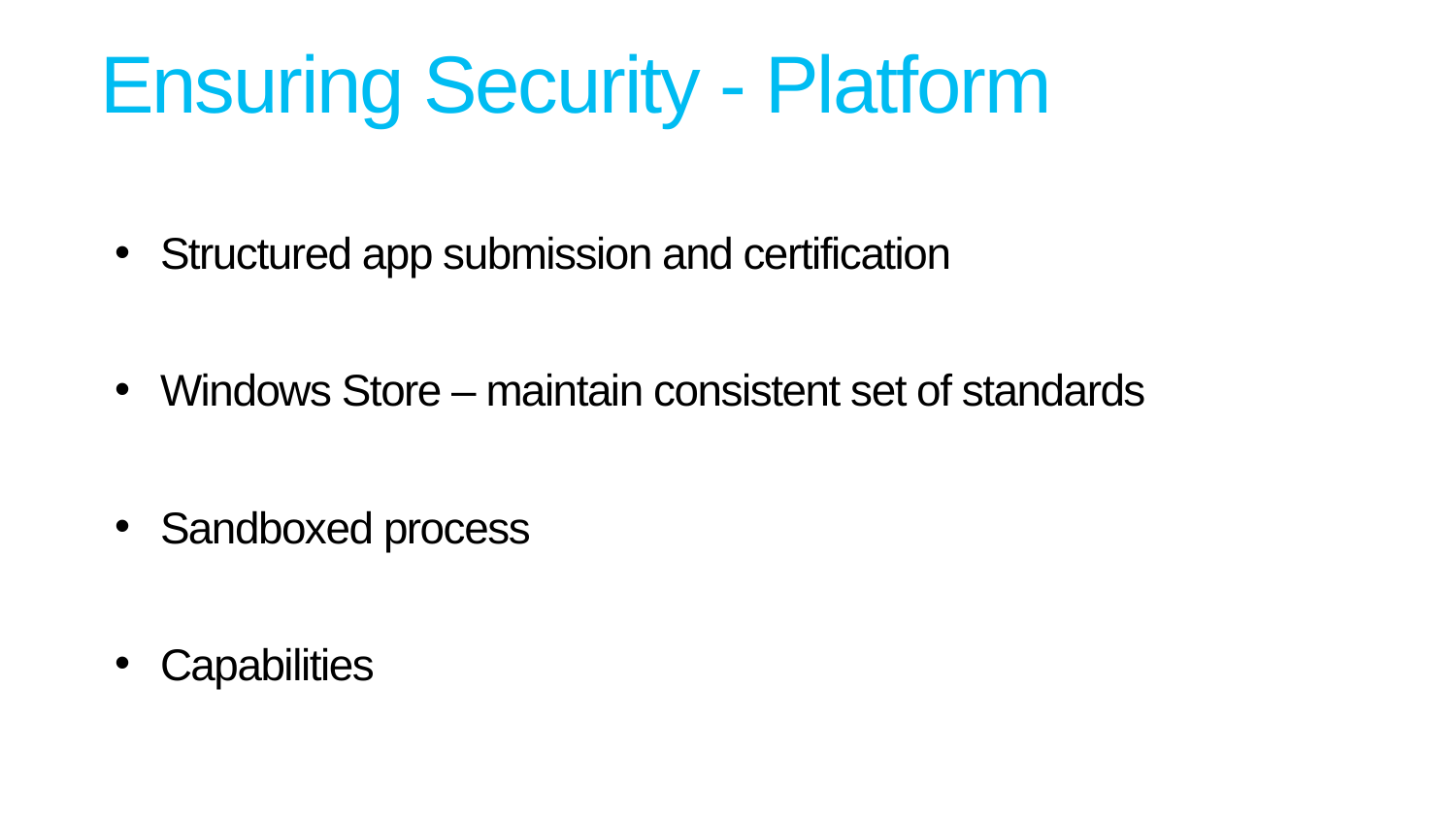

# Ensuring Security - Platform
Structured app submission and certification

Windows Store – maintain consistent set of standards

Sandboxed process

Capabilities